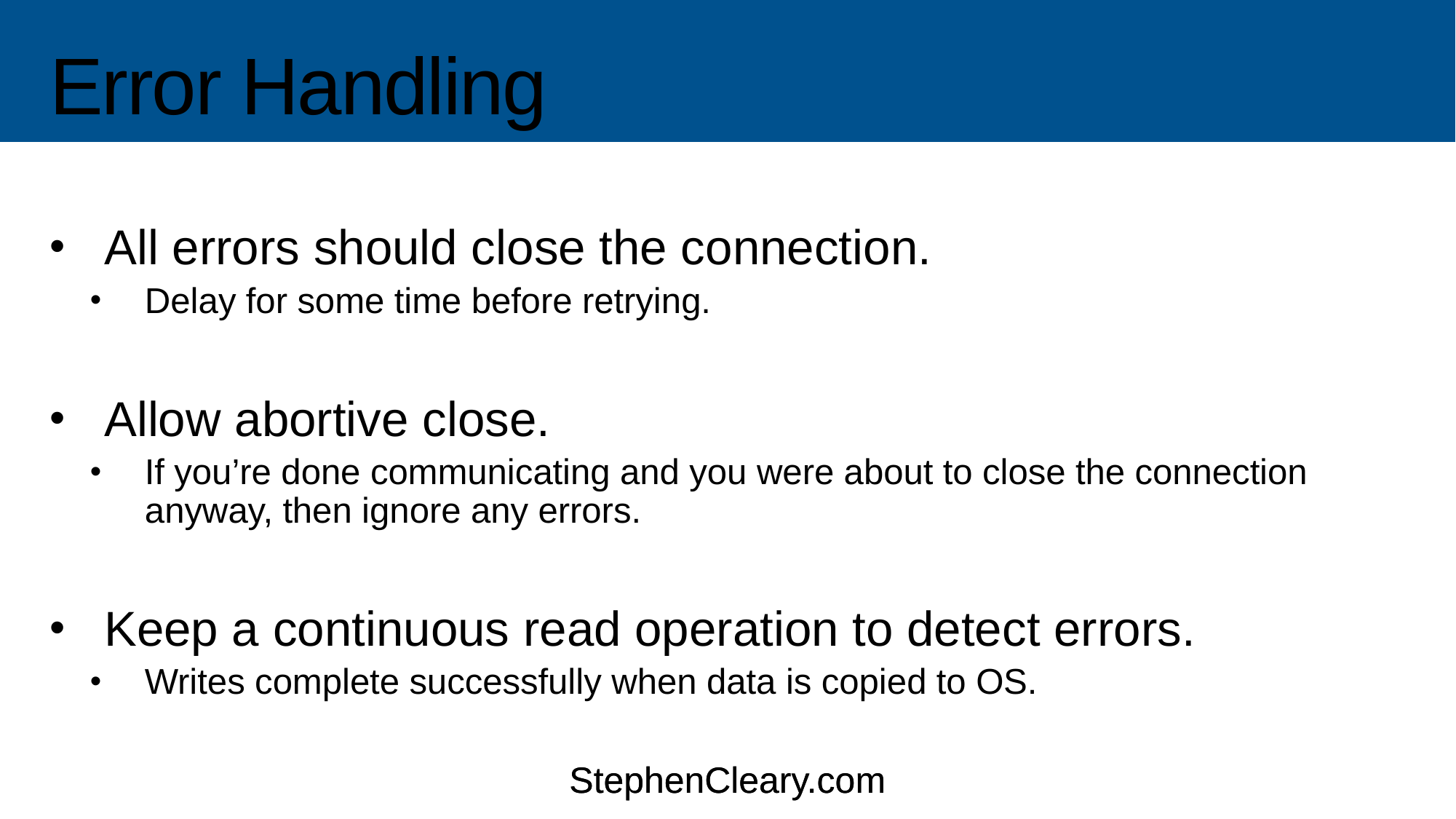

# Error Handling

All errors should close the connection.
Delay for some time before retrying.

Allow abortive close.
If you’re done communicating and you were about to close the connection anyway, then ignore any errors.

Keep a continuous read operation to detect errors.
Writes complete successfully when data is copied to OS.